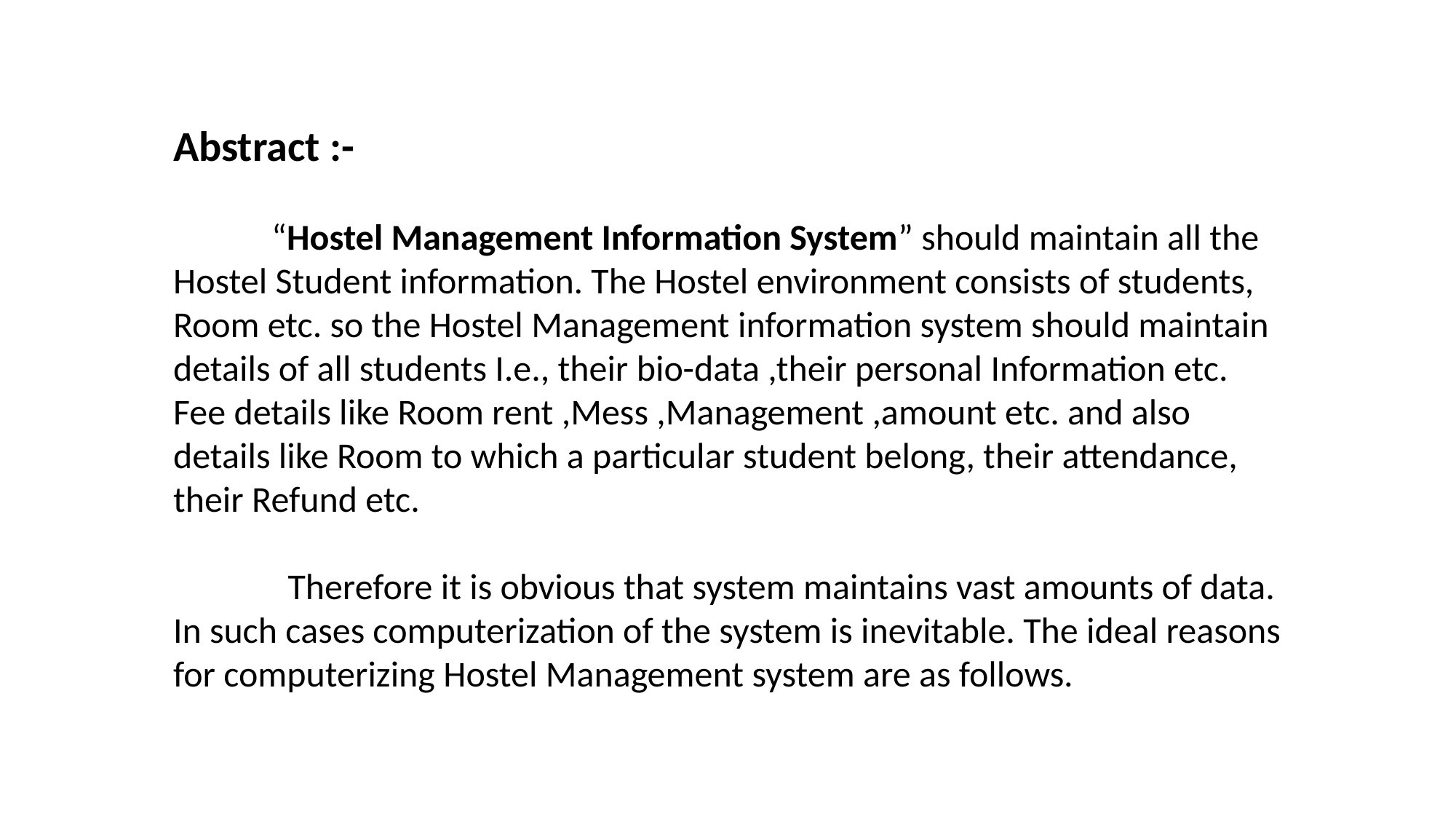

Abstract :-

            “Hostel Management Information System” should maintain all the Hostel Student information. The Hostel environment consists of students,  Room etc. so the Hostel Management information system should maintain details of all students I.e., their bio-data ,their personal Information etc. Fee details like Room rent ,Mess ,Management ,amount etc. and also details like Room to which a particular student belong, their attendance, their Refund etc.

              Therefore it is obvious that system maintains vast amounts of data. In such cases computerization of the system is inevitable. The ideal reasons for computerizing Hostel Management system are as follows.